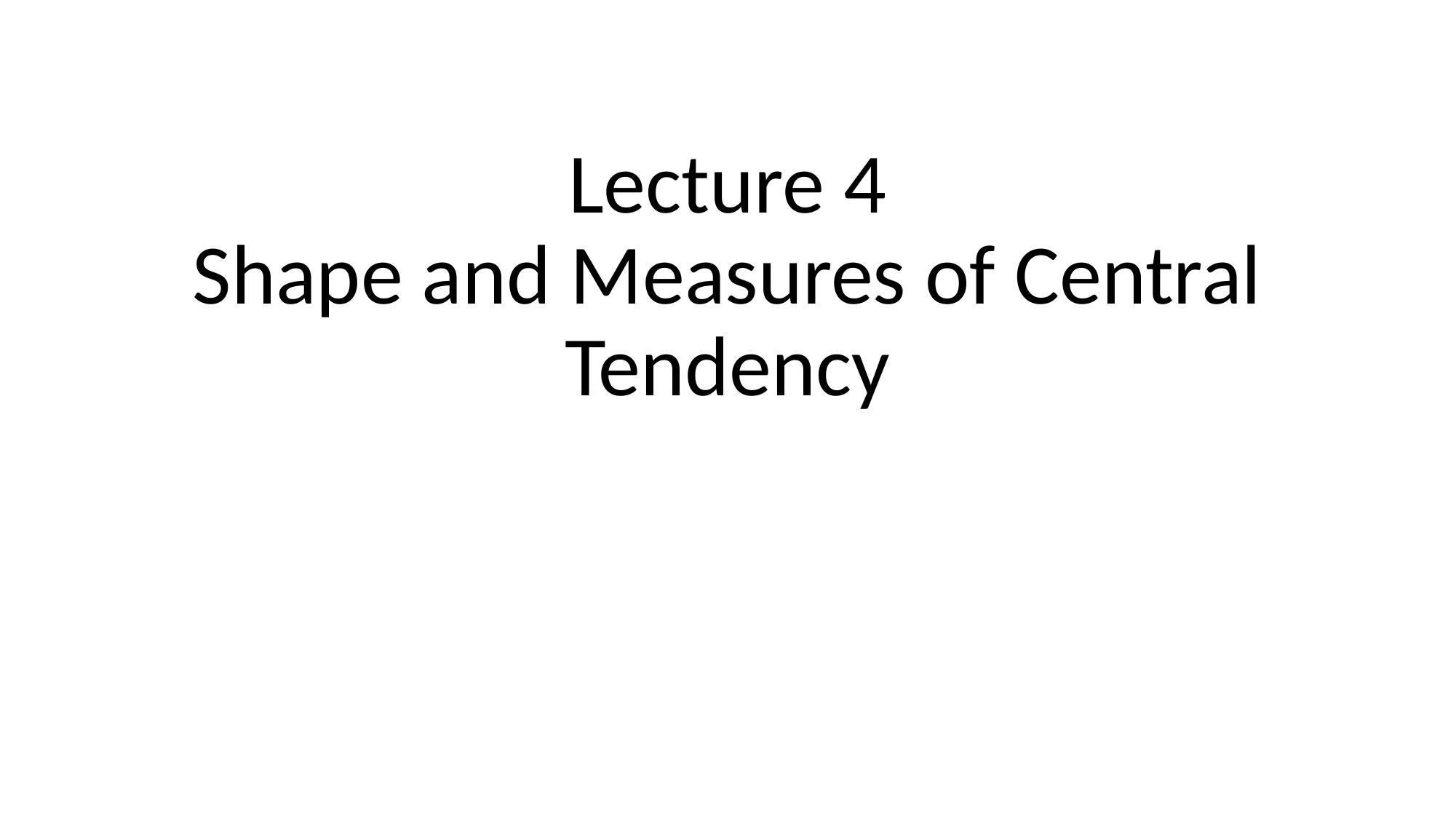

# Lecture 4 Shape and Measures of Central Tendency